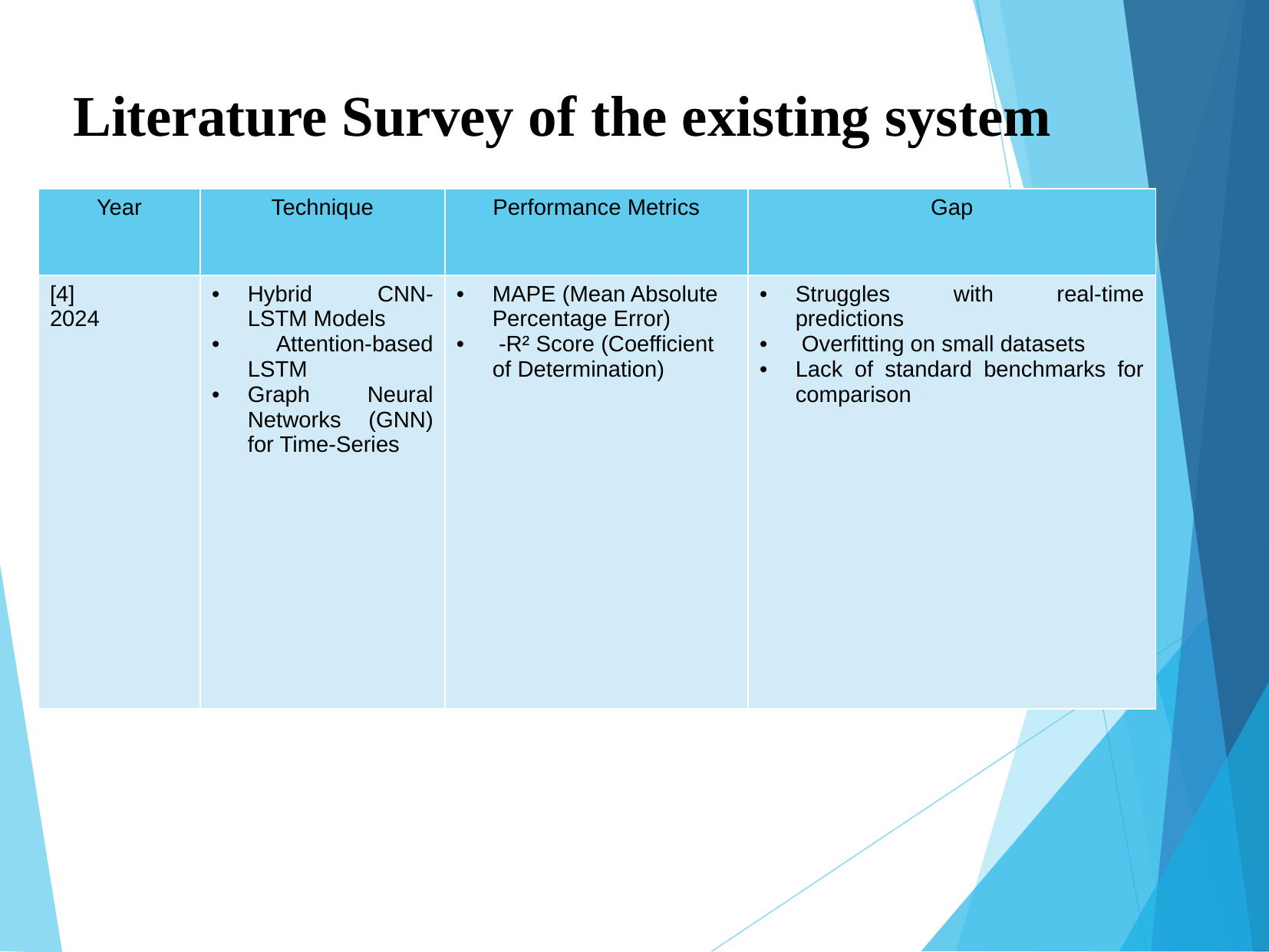

# Literature Survey of the existing system
| Year | Technique | Performance Metrics | Gap |
| --- | --- | --- | --- |
| [4] 2024 | Hybrid CNN-LSTM Models Attention-based LSTM Graph Neural Networks (GNN) for Time-Series | MAPE (Mean Absolute Percentage Error) -R² Score (Coefficient of Determination) | Struggles with real-time predictions Overfitting on small datasets Lack of standard benchmarks for comparison |